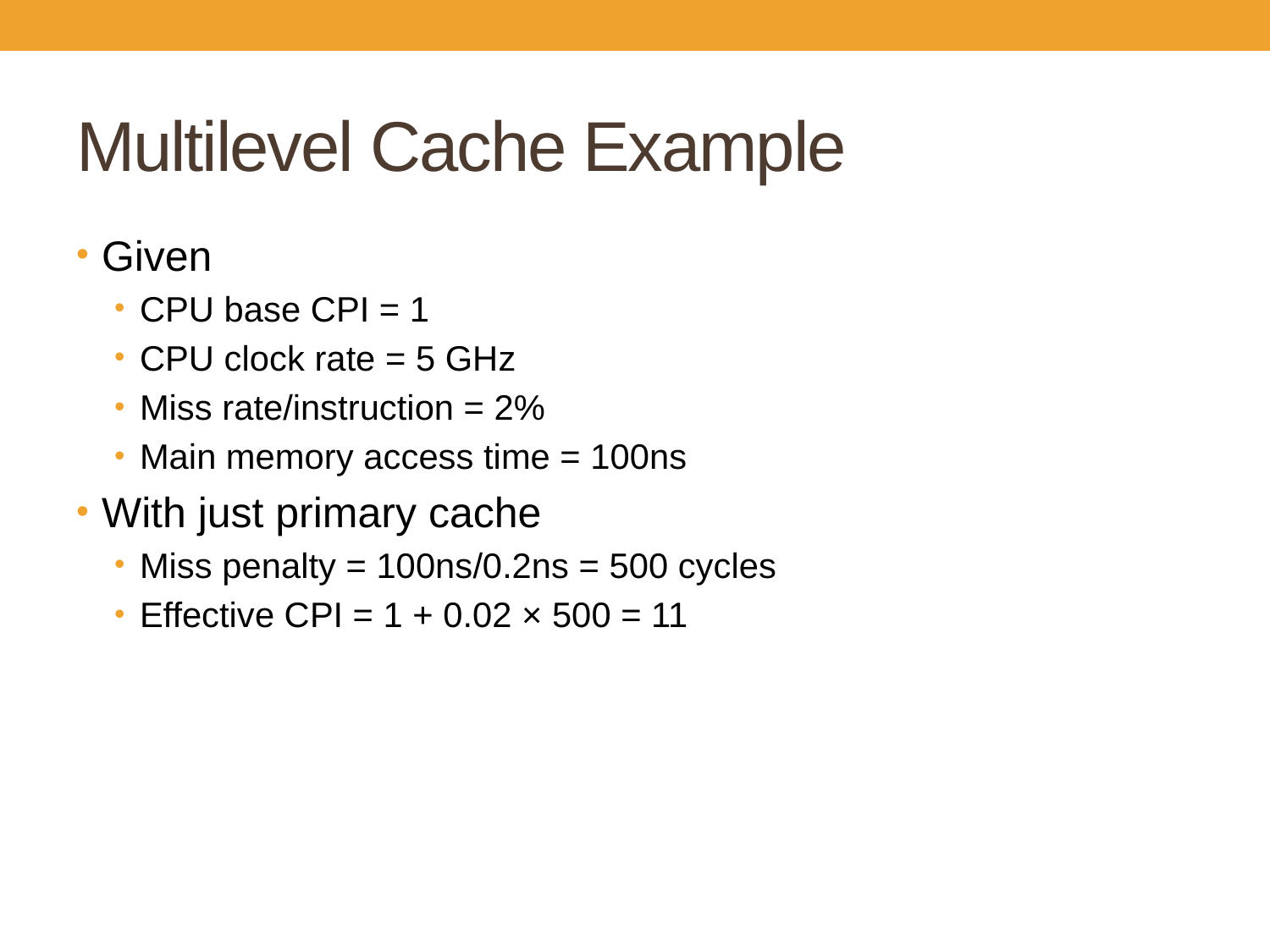

# Multilevel Cache Example
Given
CPU base CPI = 1
CPU clock rate = 5 GHz
Miss rate/instruction = 2%
Main memory access time = 100ns
With just primary cache
Miss penalty = 100ns/0.2ns = 500 cycles
Effective CPI = 1 + 0.02 × 500 = 11